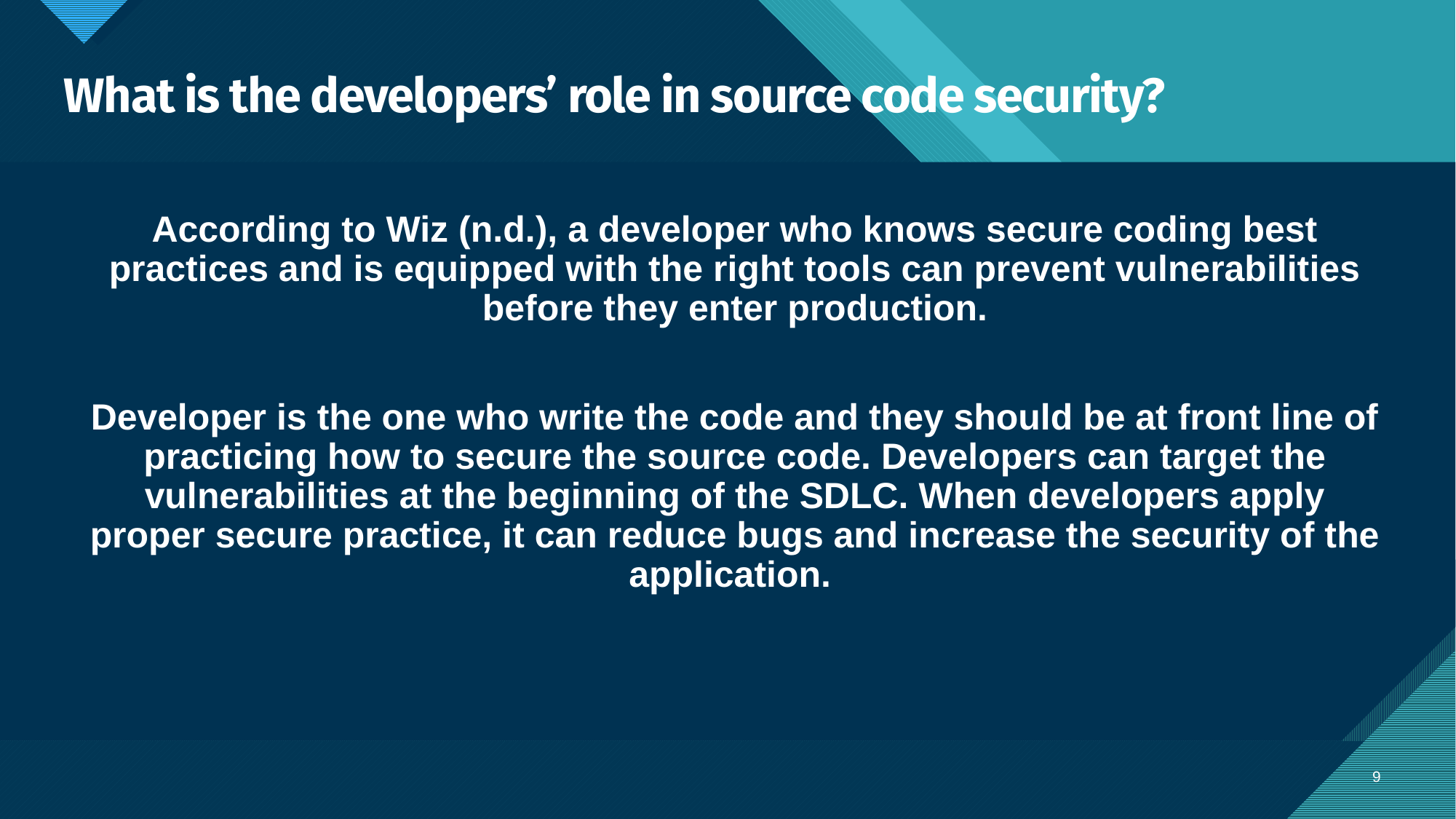

# What is the developers’ role in source code security?
According to Wiz (n.d.), a developer who knows secure coding best practices and is equipped with the right tools can prevent vulnerabilities before they enter production.

Developer is the one who write the code and they should be at front line of practicing how to secure the source code. Developers can target the vulnerabilities at the beginning of the SDLC. When developers apply proper secure practice, it can reduce bugs and increase the security of the application.
9